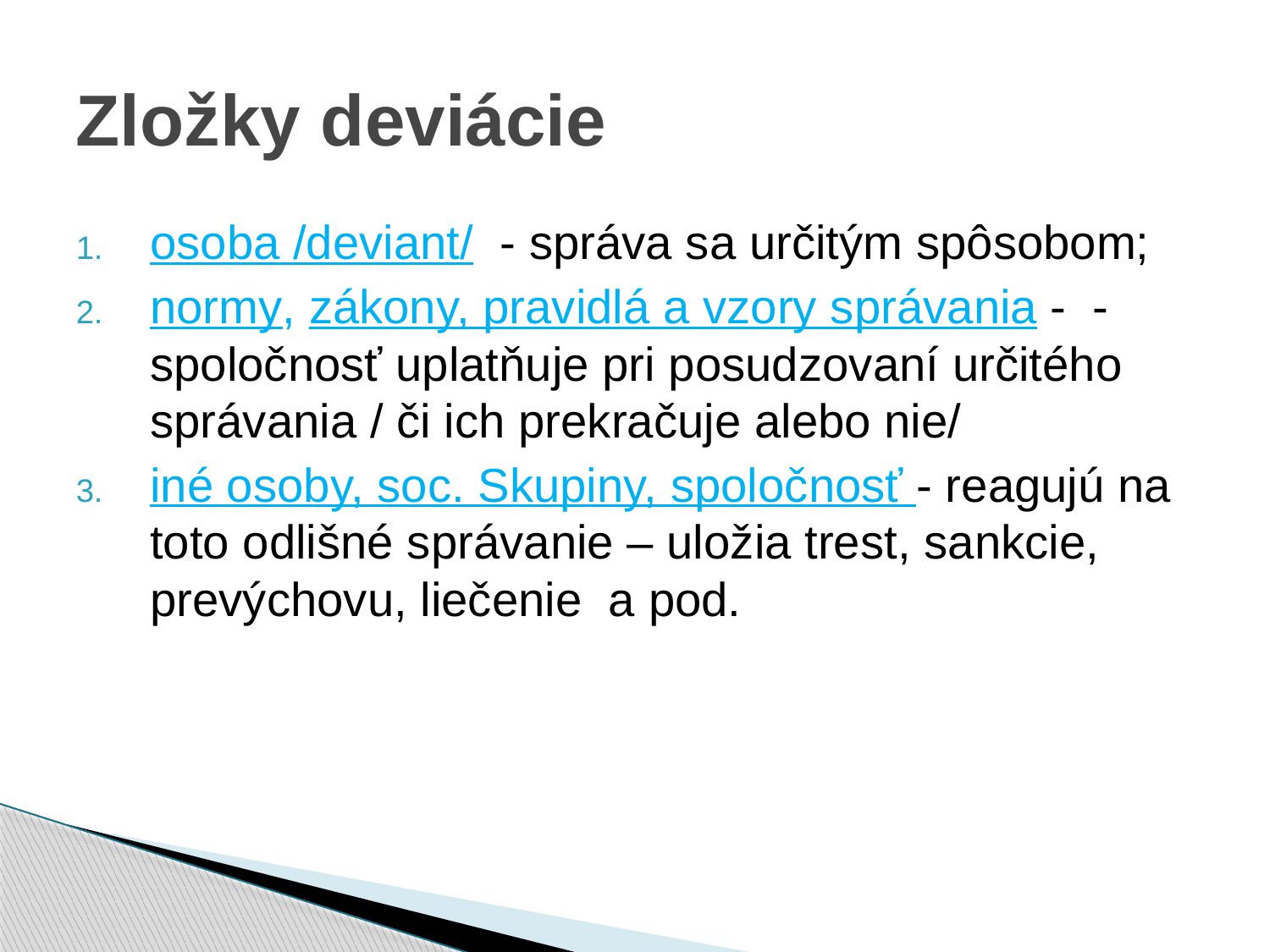

# Zložky deviácie
osoba /deviant/  - správa sa určitým spôsobom;
normy, zákony, pravidlá a vzory správania -  - spoločnosť uplatňuje pri posudzovaní určitého správania / či ich prekračuje alebo nie/
iné osoby, soc. Skupiny, spoločnosť - reagujú na toto odlišné správanie – uložia trest, sankcie, prevýchovu, liečenie  a pod.